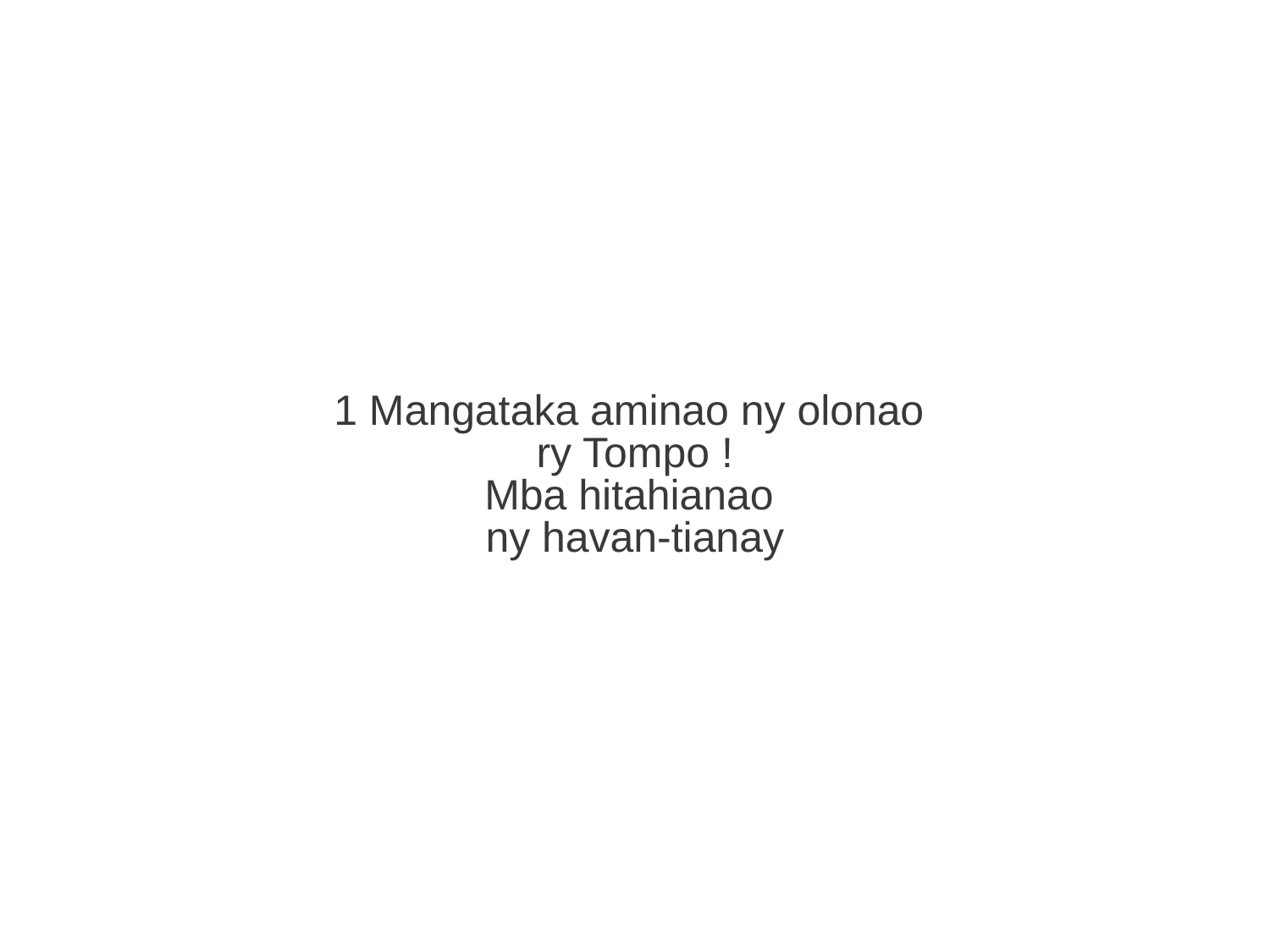

1 Mangataka aminao ny olonao
ry Tompo !
Mba hitahianao
ny havan-tianay